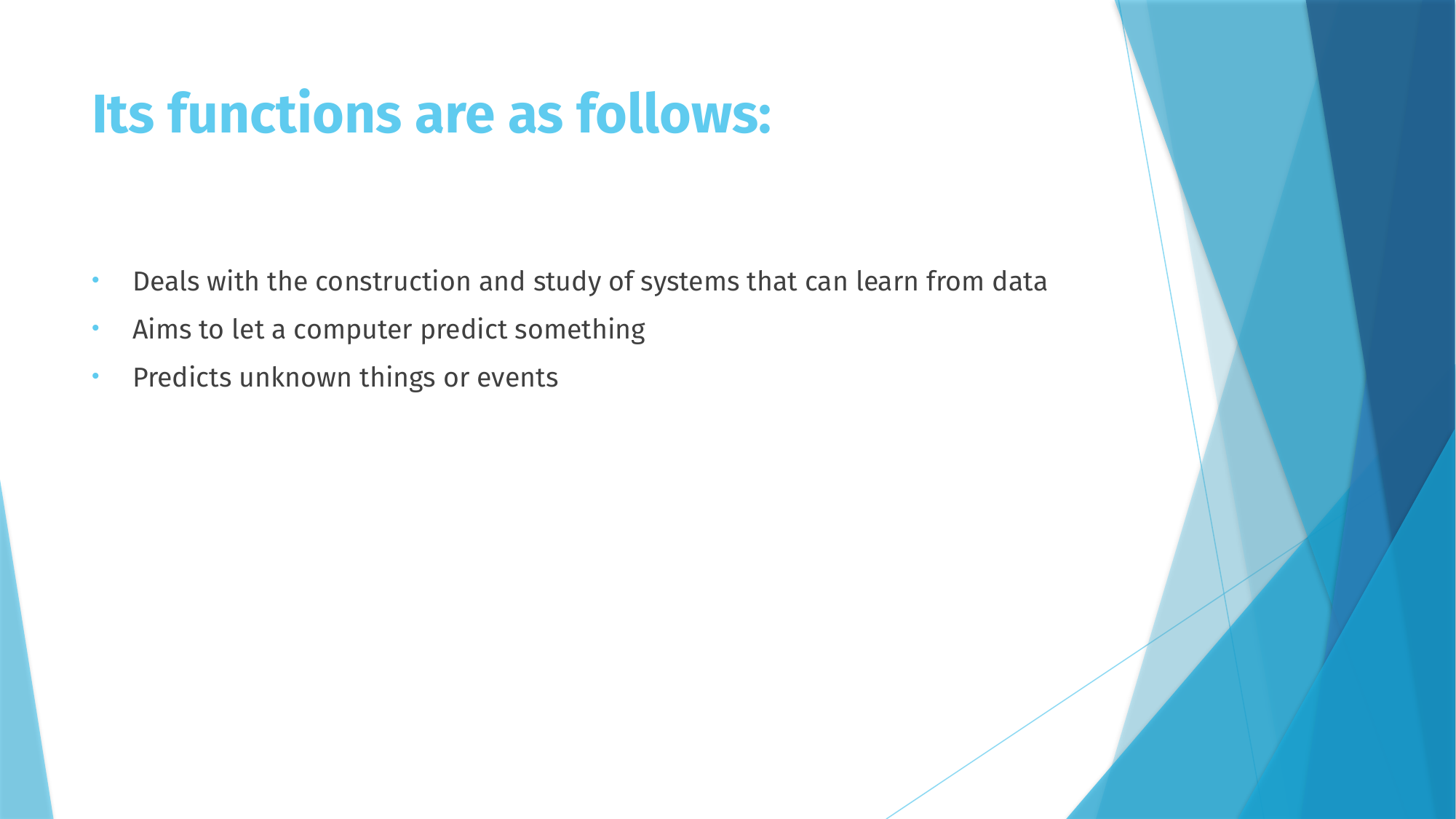

# Its functions are as follows:
Deals with the construction and study of systems that can learn from data
Aims to let a computer predict something
Predicts unknown things or events